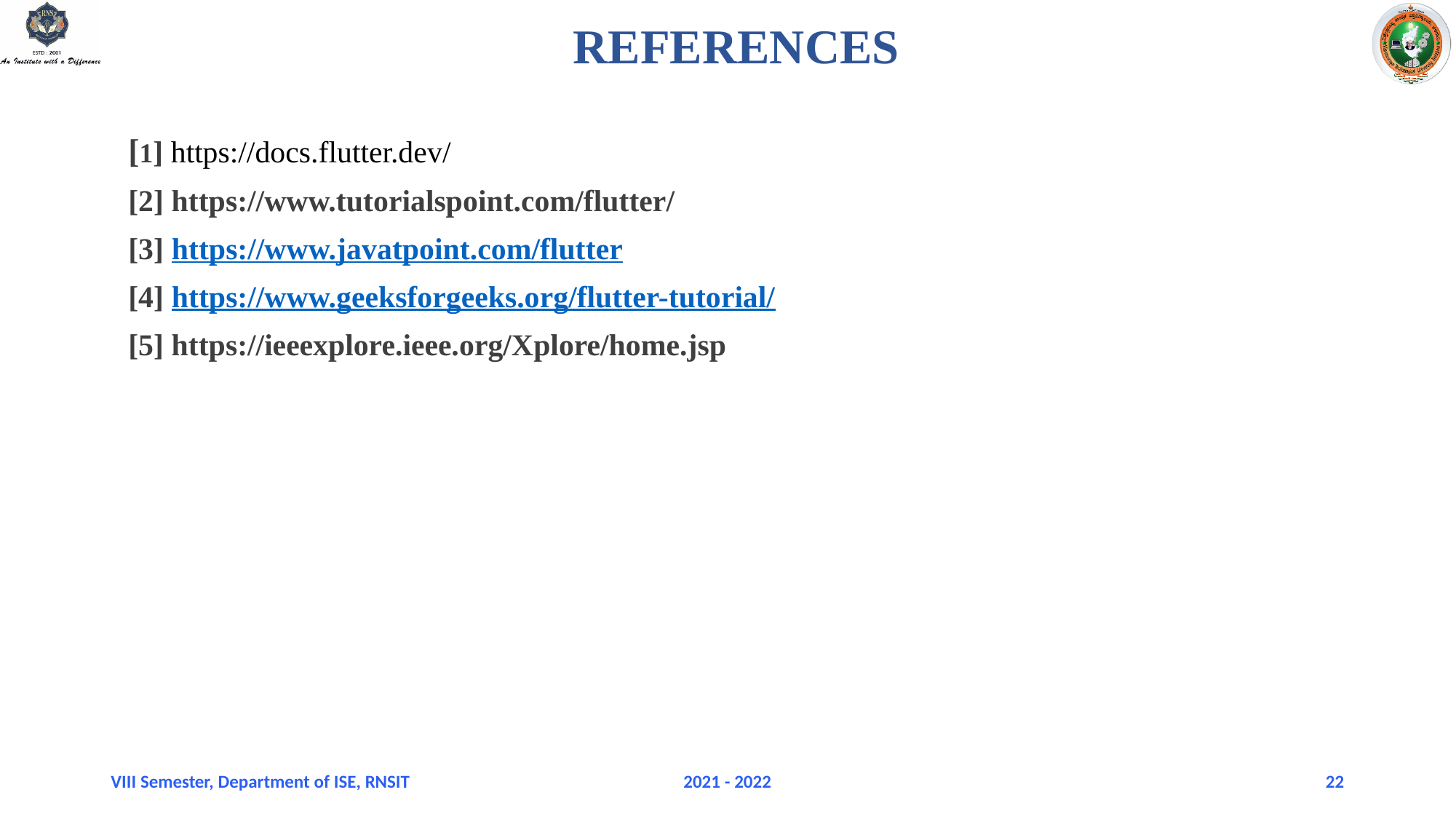

REFERENCES

[1] https://docs.flutter.dev/
[2] https://www.tutorialspoint.com/flutter/
[3] https://www.javatpoint.com/flutter
[4] https://www.geeksforgeeks.org/flutter-tutorial/
[5] https://ieeexplore.ieee.org/Xplore/home.jsp

VIII Semester, Department of ISE, RNSIT
2021 - 2022
22